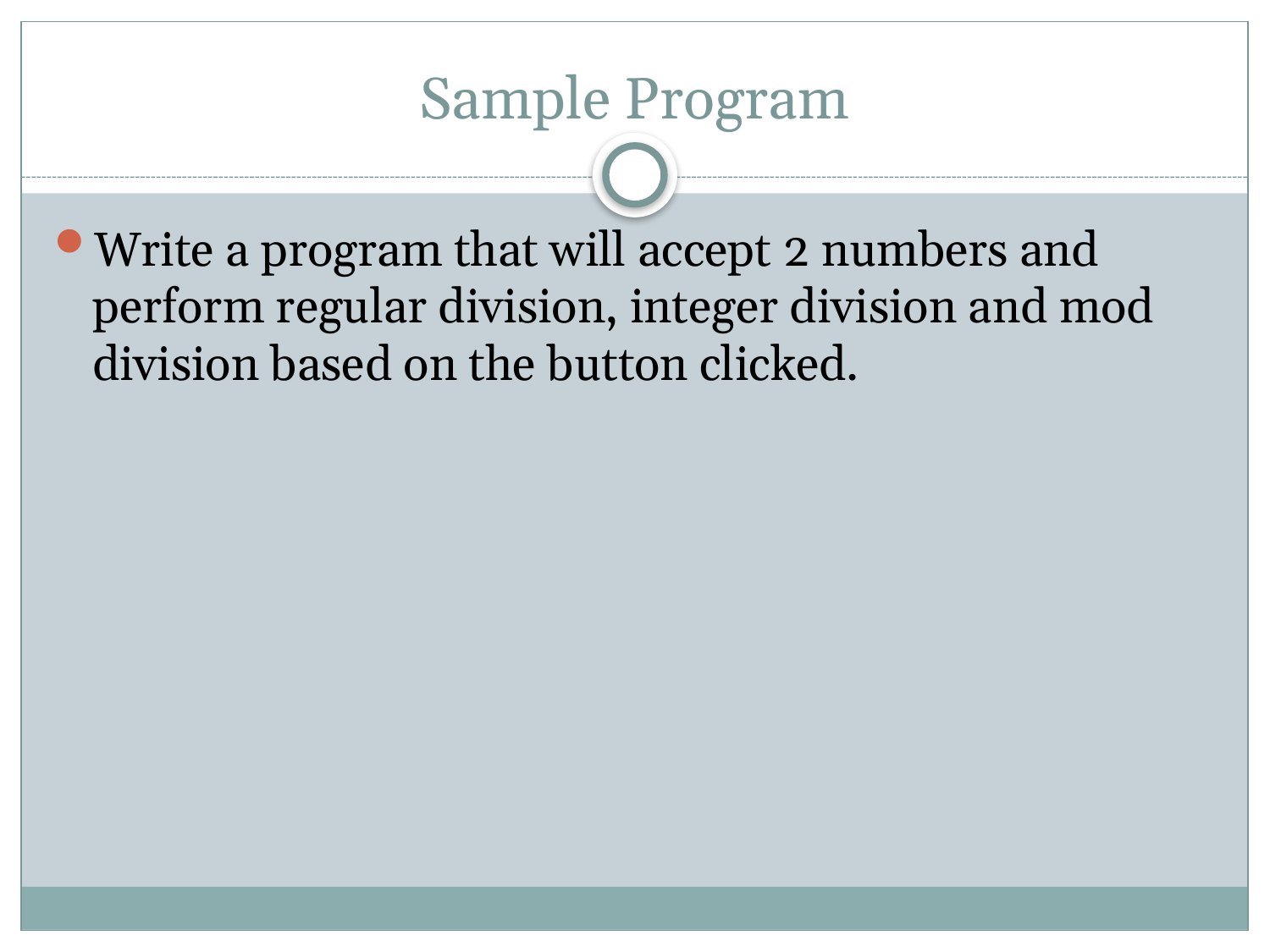

# Sample Program
Write a program that will accept 2 numbers and perform regular division, integer division and mod division based on the button clicked.